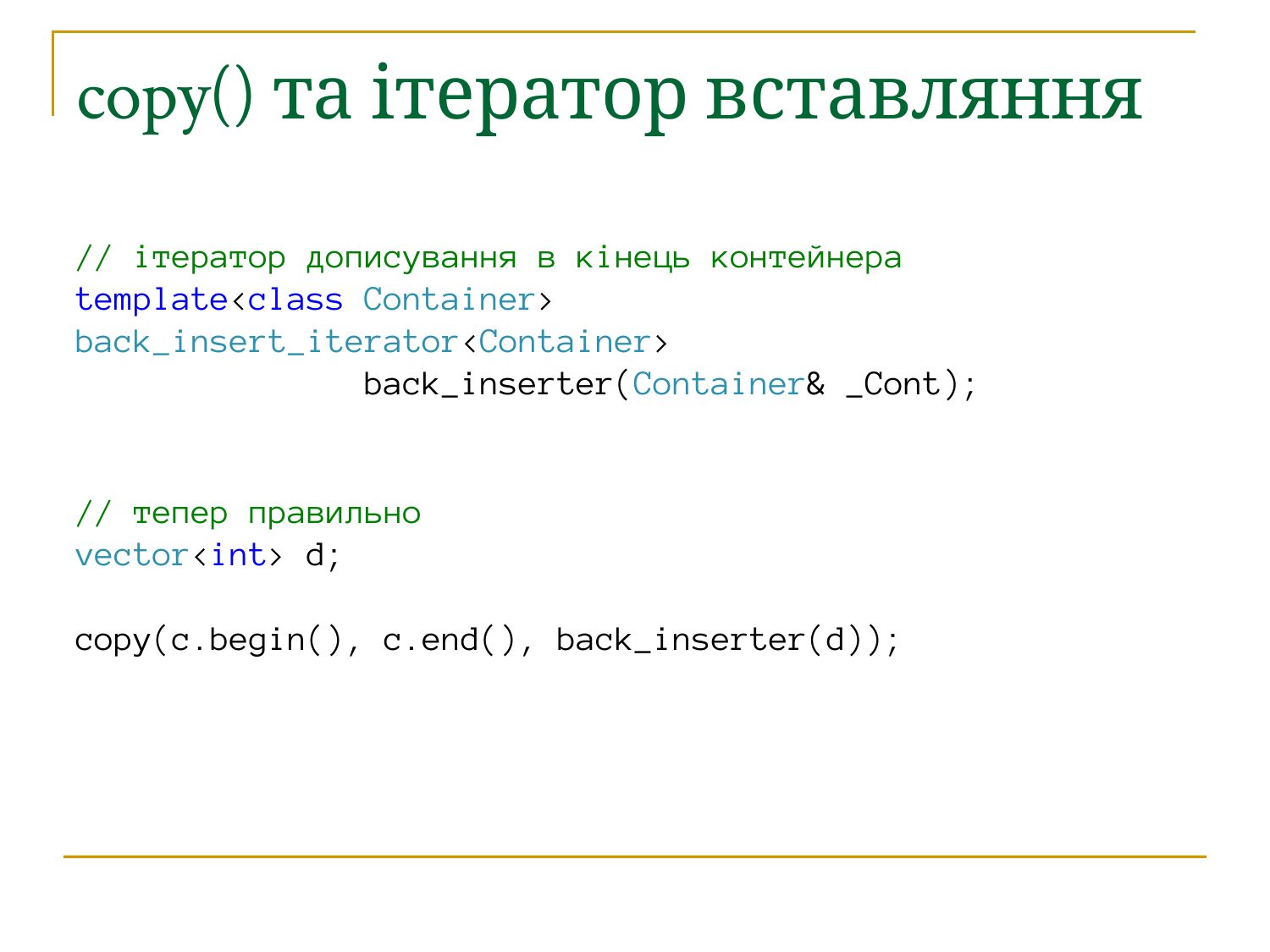

# copy() та ітератор вставляння
// ітератор дописування в кінець контейнера
template<class Container>
back_insert_iterator<Container>
               back_inserter(Container& _Cont);
// тепер правильно
vector<int> d;
copy(c.begin(), c.end(), back_inserter(d));